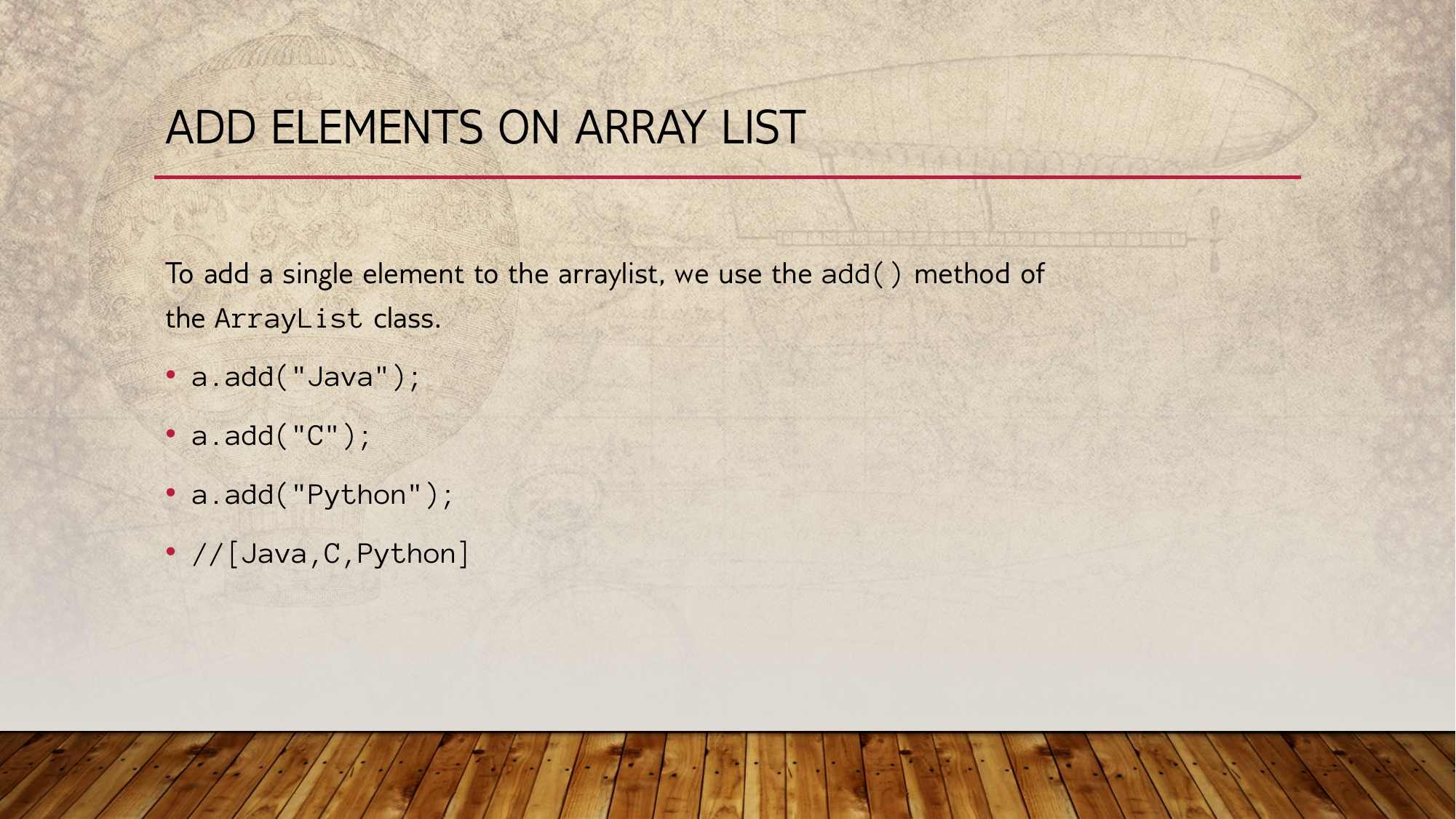

# Add elements on array list
To add a single element to the arraylist, we use the add() method of the ArrayList class.
a.add("Java");
a.add("C");
a.add("Python");
//[Java,C,Python]